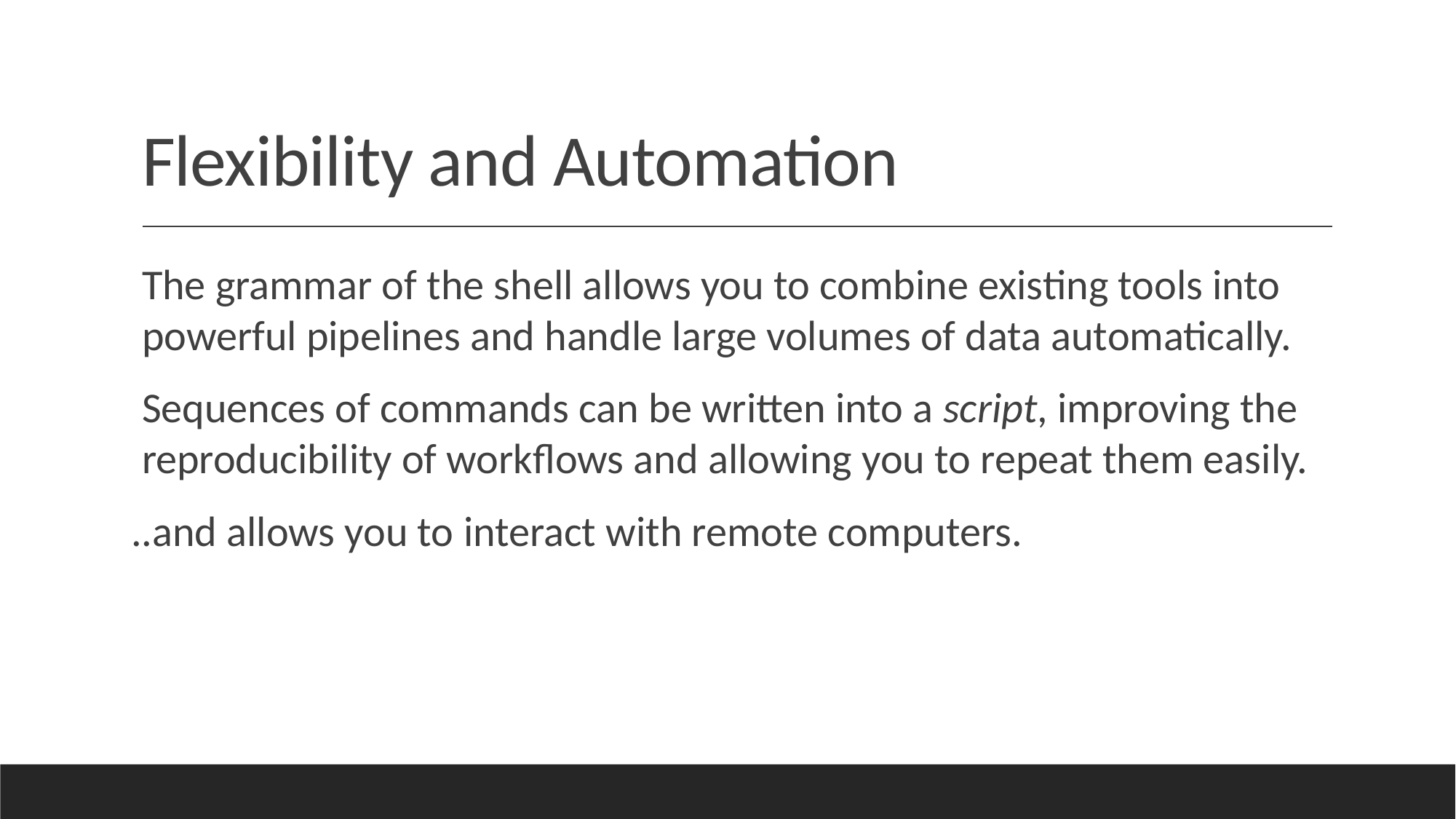

# Flexibility and Automation
The grammar of the shell allows you to combine existing tools into powerful pipelines and handle large volumes of data automatically.
Sequences of commands can be written into a script, improving the reproducibility of workflows and allowing you to repeat them easily.
..and allows you to interact with remote computers.